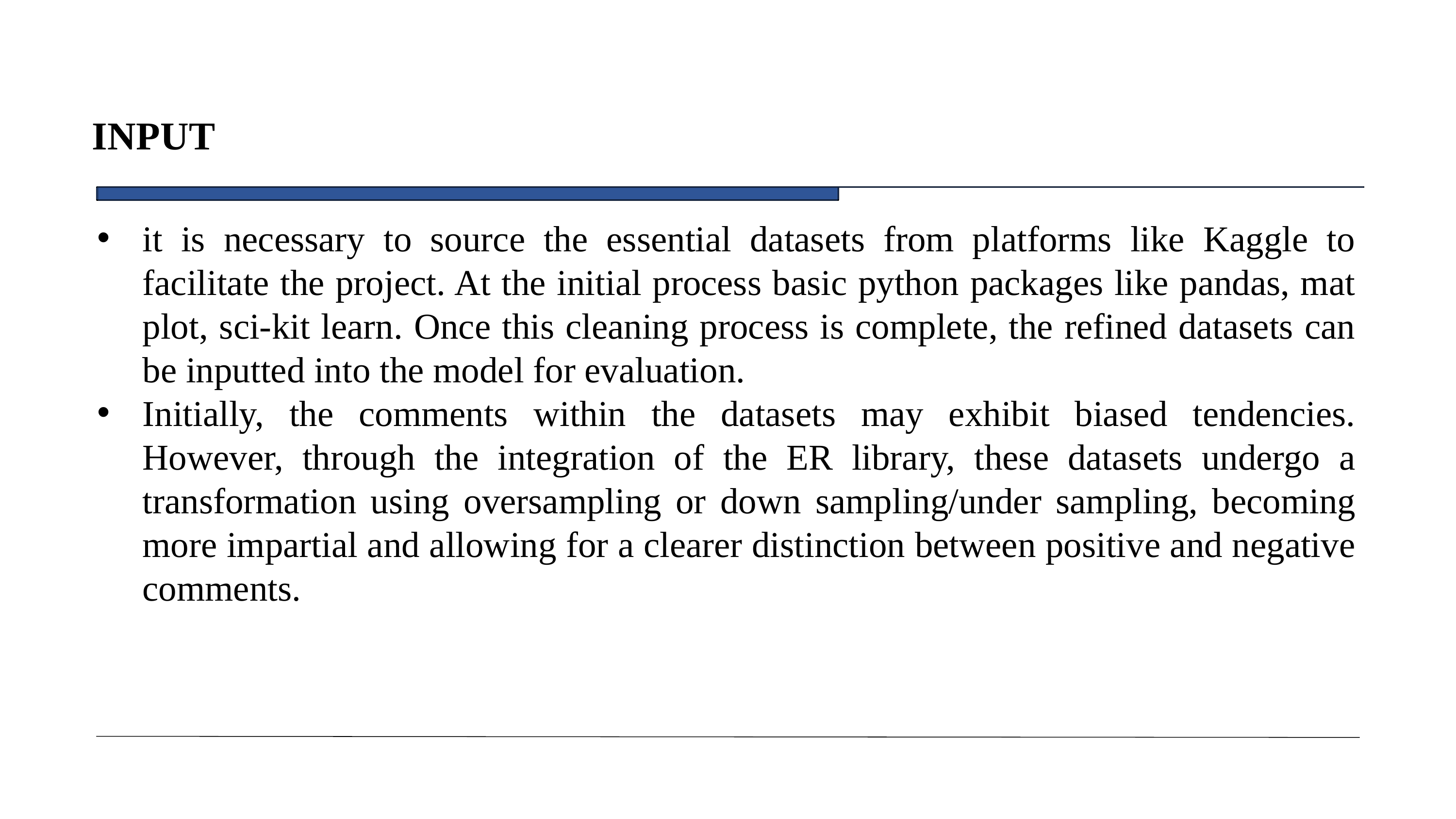

INPUT

it is necessary to source the essential datasets from platforms like Kaggle to facilitate the project. At the initial process basic python packages like pandas, mat plot, sci-kit learn. Once this cleaning process is complete, the refined datasets can be inputted into the model for evaluation.
Initially, the comments within the datasets may exhibit biased tendencies. However, through the integration of the ER library, these datasets undergo a transformation using oversampling or down sampling/under sampling, becoming more impartial and allowing for a clearer distinction between positive and negative comments.